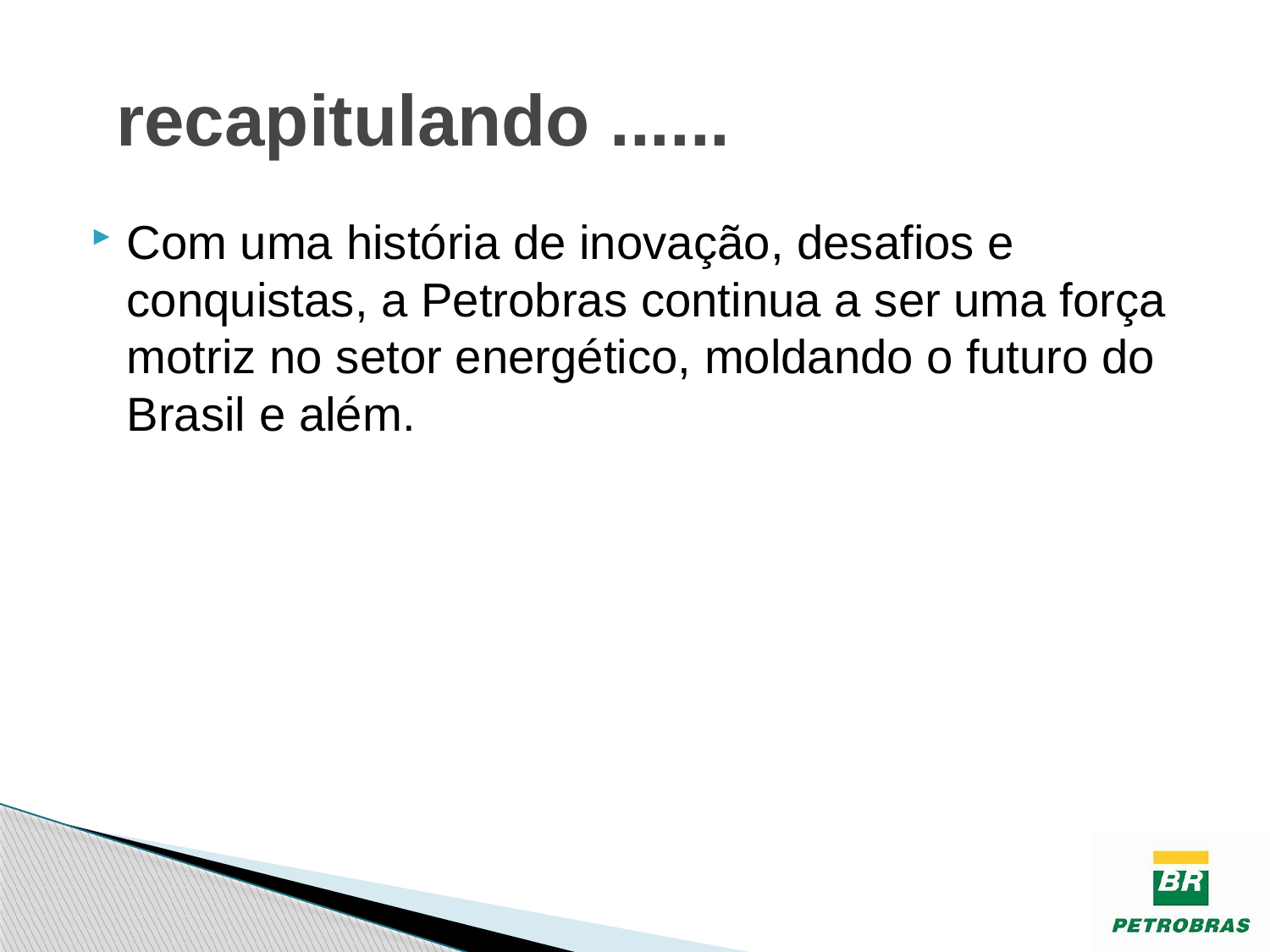

# recapitulando ......
Com uma história de inovação, desafios e conquistas, a Petrobras continua a ser uma força motriz no setor energético, moldando o futuro do Brasil e além.